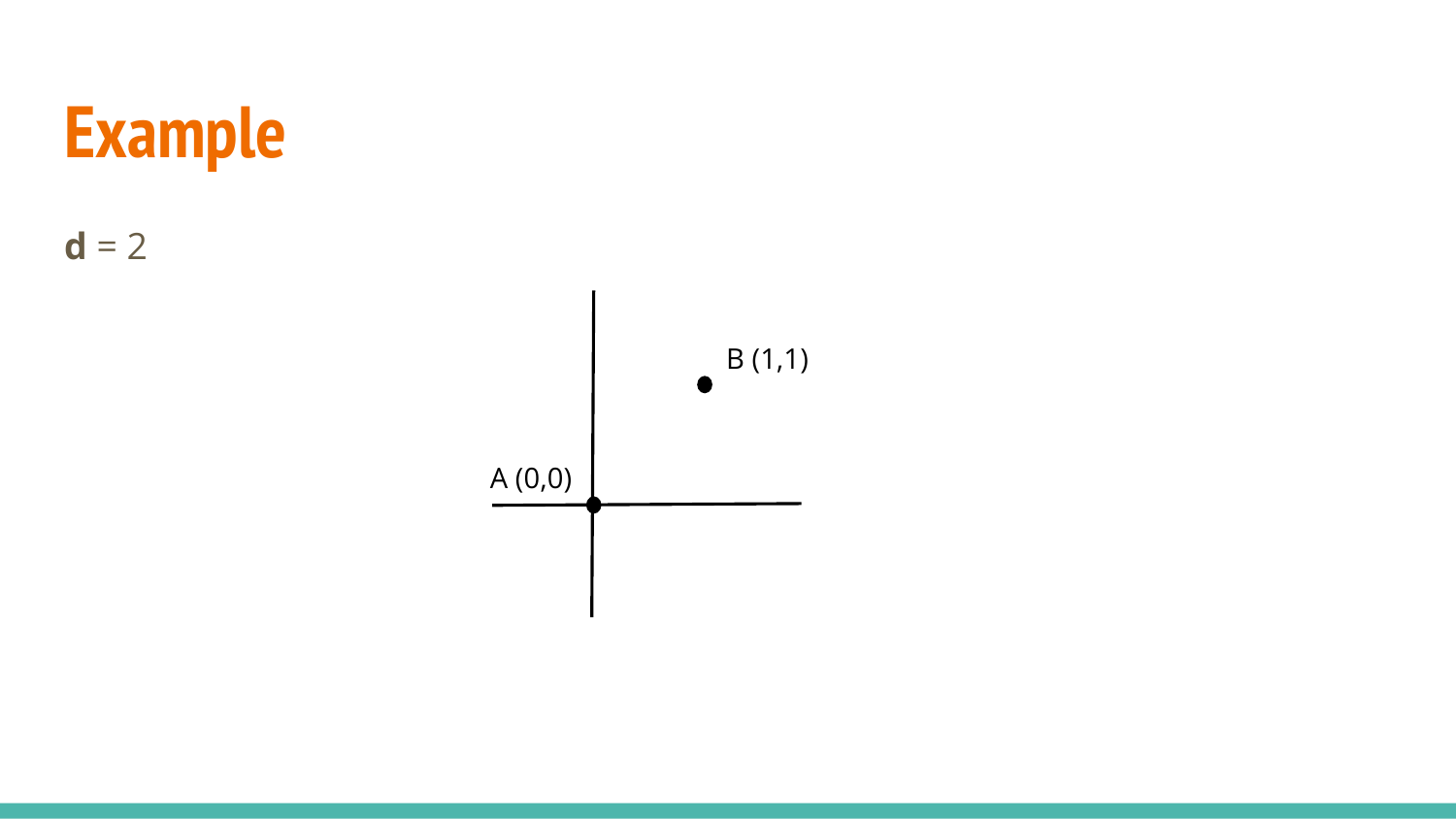

# Example
d = 2
B (1,1)

A (0,0)